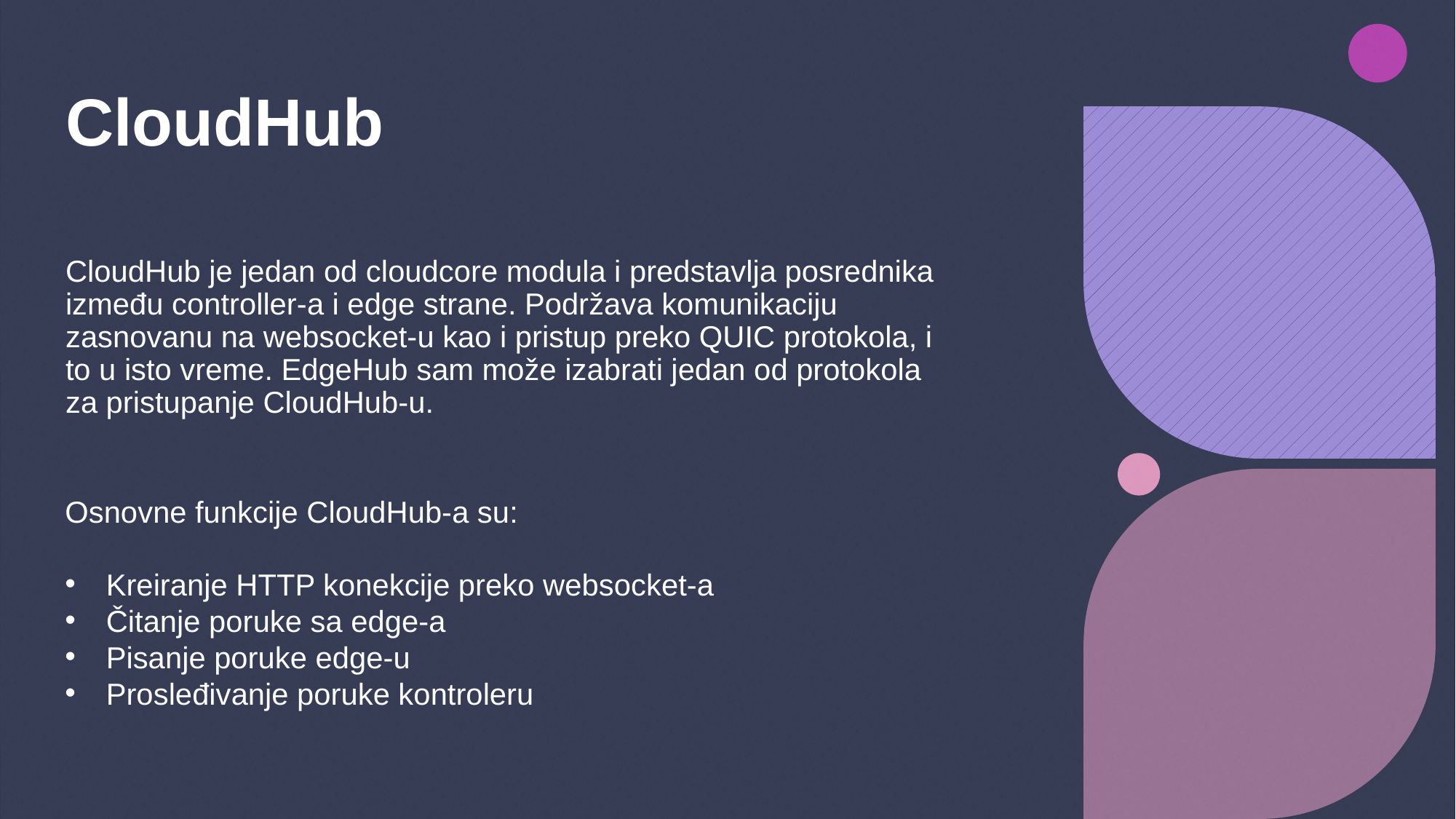

# CloudHub

CloudHub je jedan od cloudcore modula i predstavlja posrednika između controller-a i edge strane. Podržava komunikaciju zasnovanu na websocket-u kao i pristup preko QUIC protokola, i to u isto vreme. EdgeHub sam može izabrati jedan od protokola za pristupanje CloudHub-u.
Osnovne funkcije CloudHub-a su:

Kreiranje HTTP konekcije preko websocket-a
Čitanje poruke sa edge-a
Pisanje poruke edge-u
Prosleđivanje poruke kontroleru